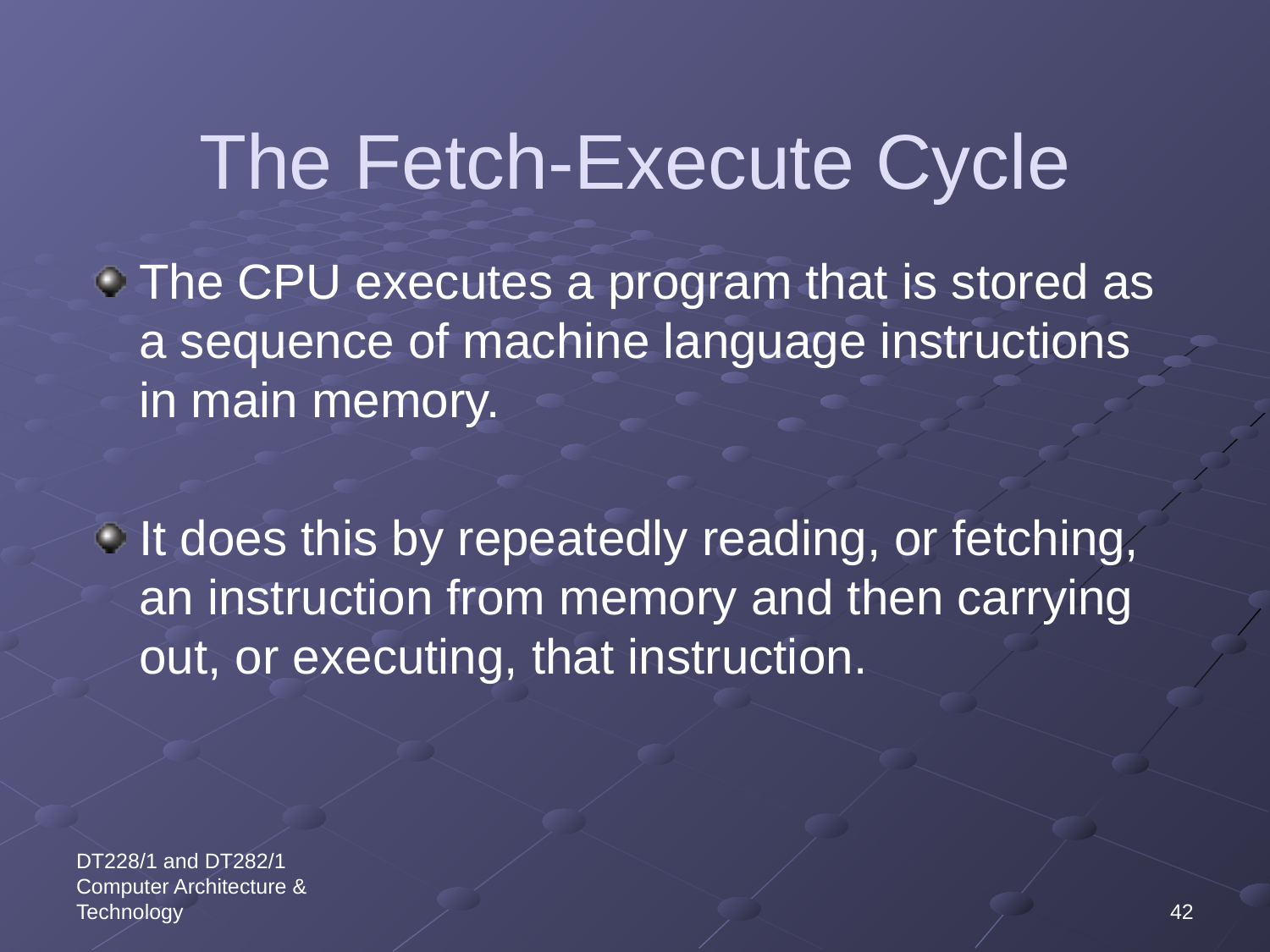

# The Fetch-Execute Cycle
The CPU executes a program that is stored as a sequence of machine language instructions in main memory.

It does this by repeatedly reading, or fetching, an instruction from memory and then carrying out, or executing, that instruction.
DT228/1 and DT282/1 Computer Architecture & Technology
42